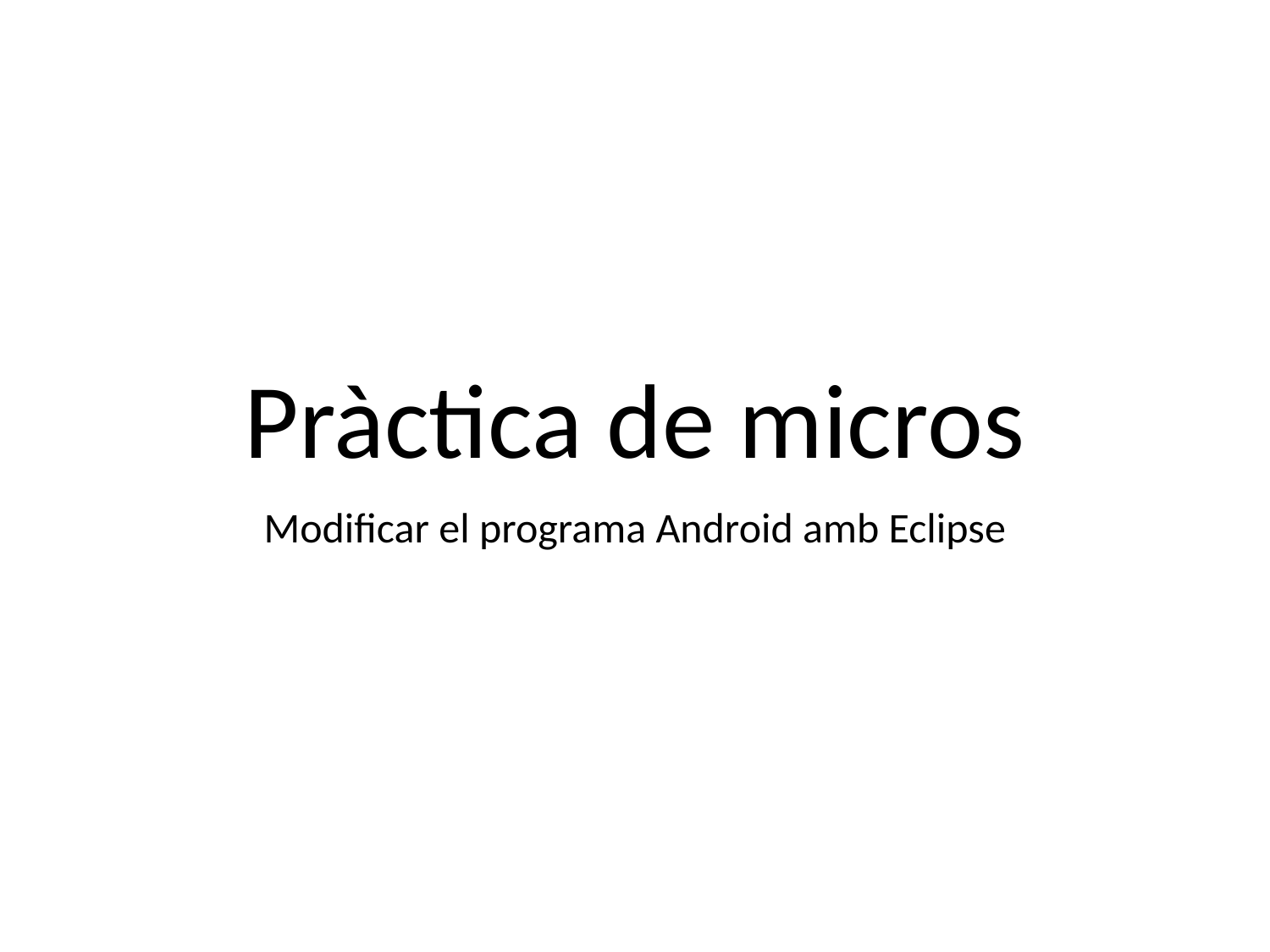

# Pràctica de micros
Modificar el programa Android amb Eclipse